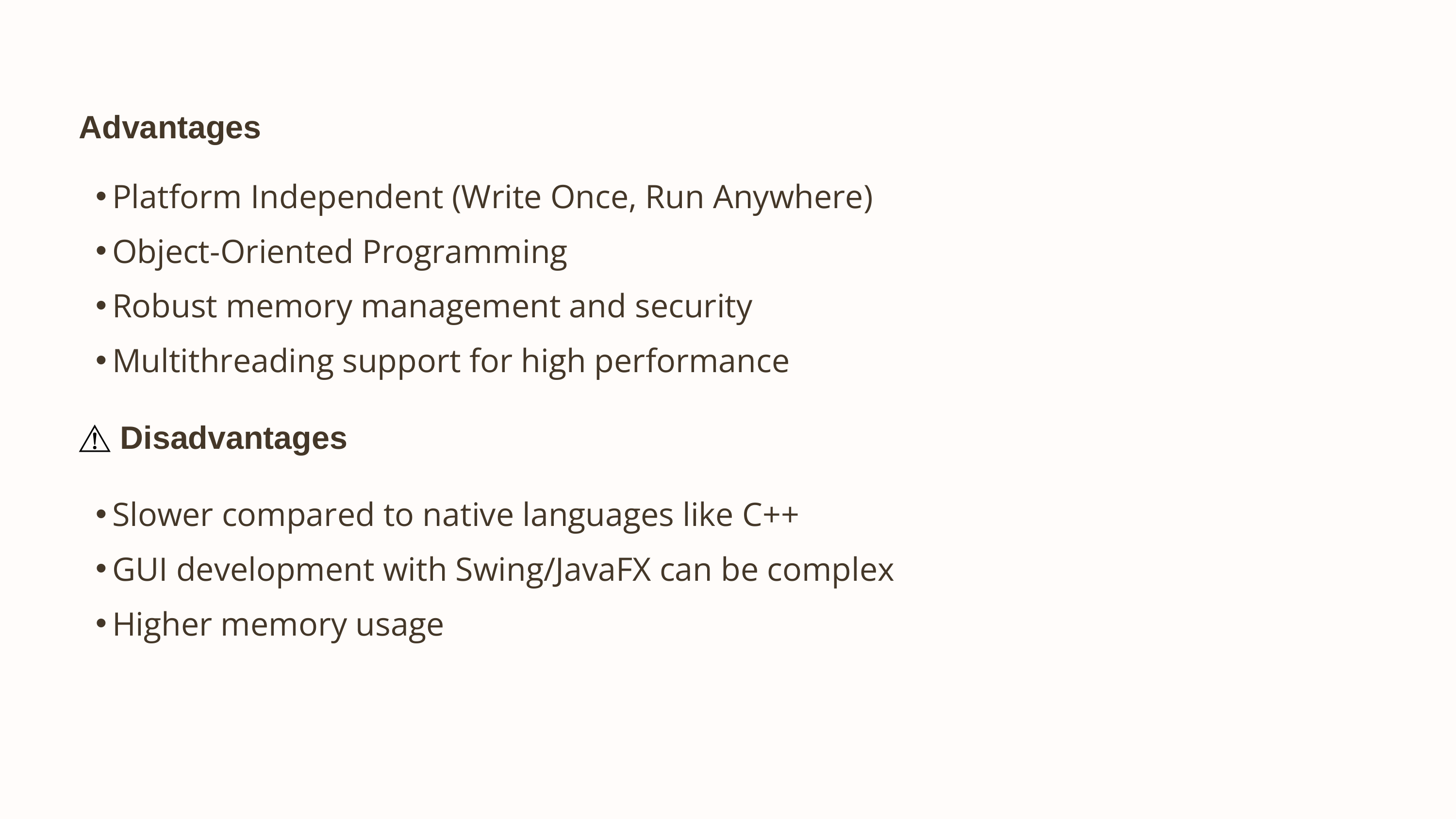

Advantages

Platform Independent (Write Once, Run Anywhere)

Object-Oriented Programming

Robust memory management and security

Multithreading support for high performance

⚠️ Disadvantages

Slower compared to native languages like C++

GUI development with Swing/JavaFX can be complex

Higher memory usage